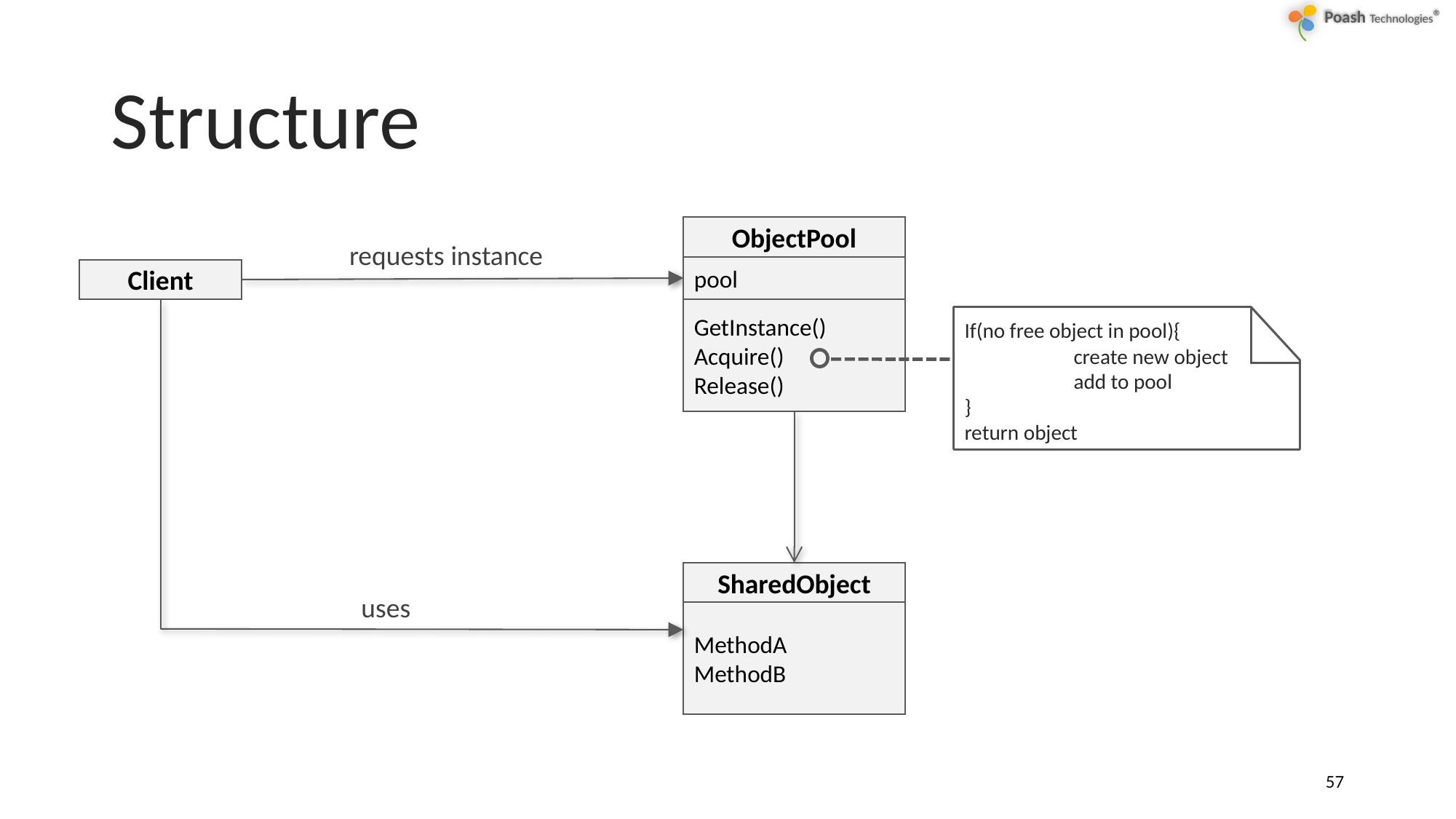

# Structure
ObjectPool
requests instance
pool
Client
GetInstance()
Acquire()
Release()
If(no free object in pool){
	create new object
	add to pool
}
return object

SharedObject
uses
MethodA
MethodB
57